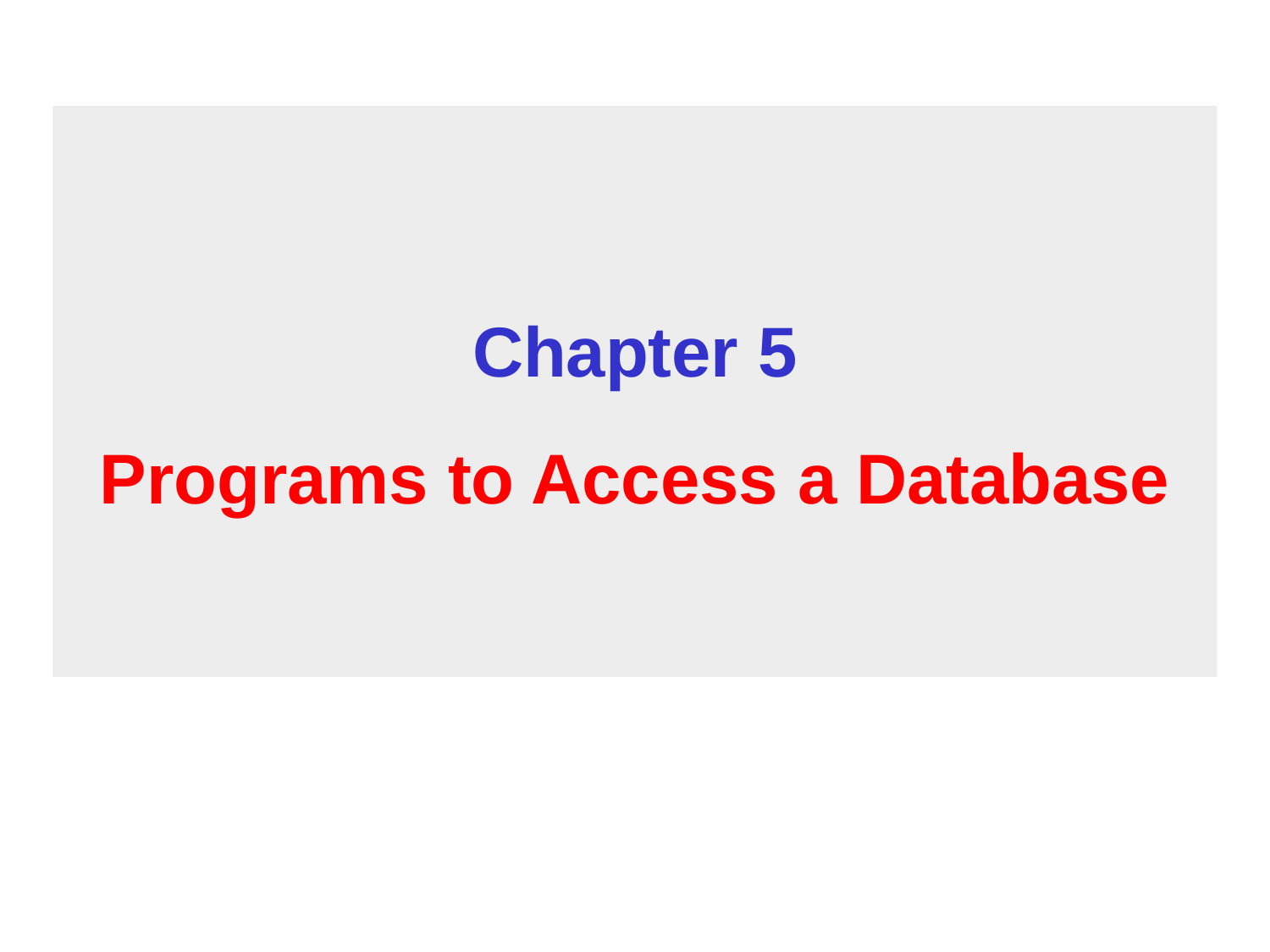

# Chapter 5 Programs to Access a Database